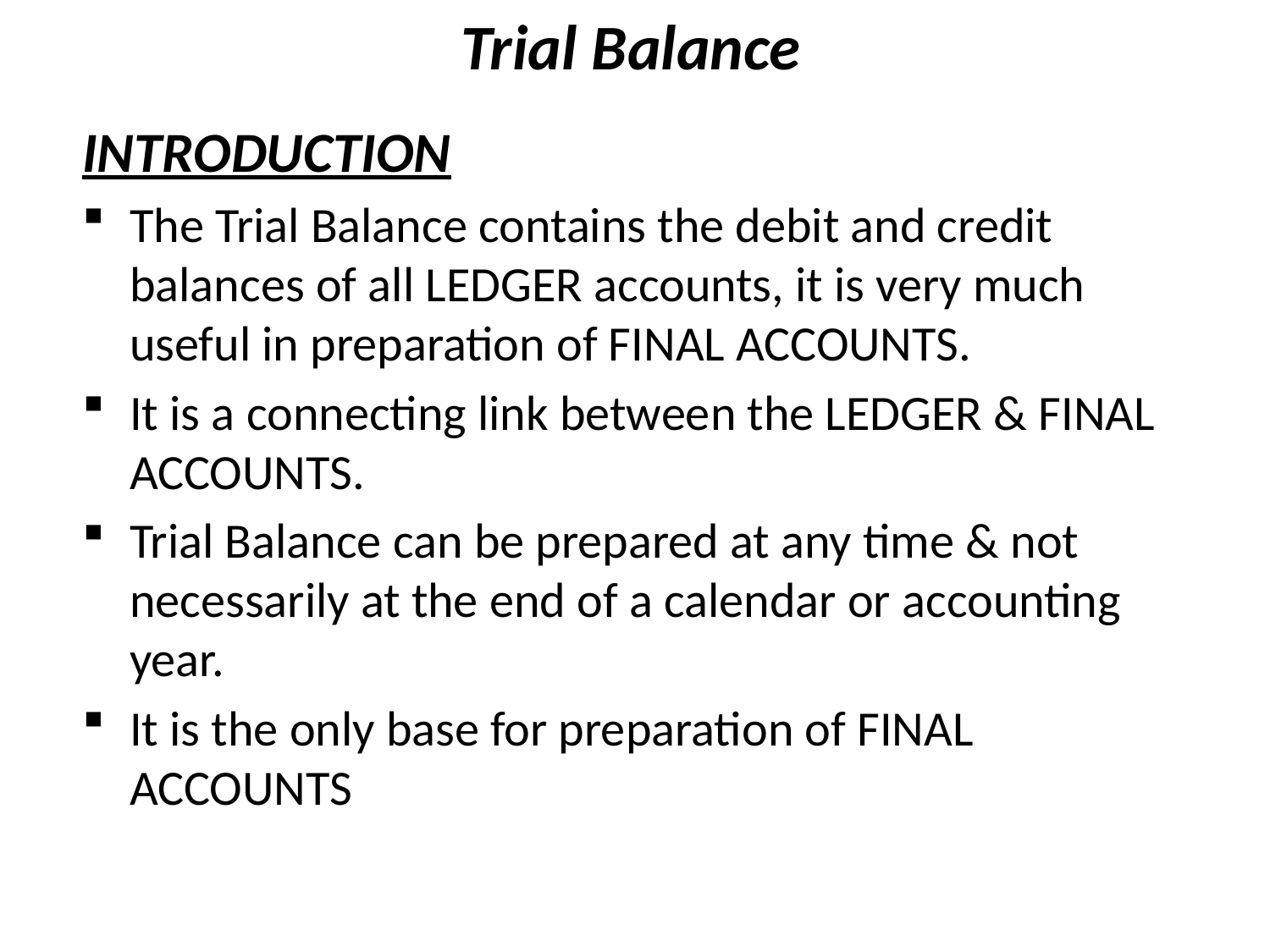

# Trial Balance
INTRODUCTION
The Trial Balance contains the debit and credit balances of all LEDGER accounts, it is very much useful in preparation of FINAL ACCOUNTS.
It is a connecting link between the LEDGER & FINAL ACCOUNTS.
Trial Balance can be prepared at any time & not necessarily at the end of a calendar or accounting year.
It is the only base for preparation of FINAL ACCOUNTS